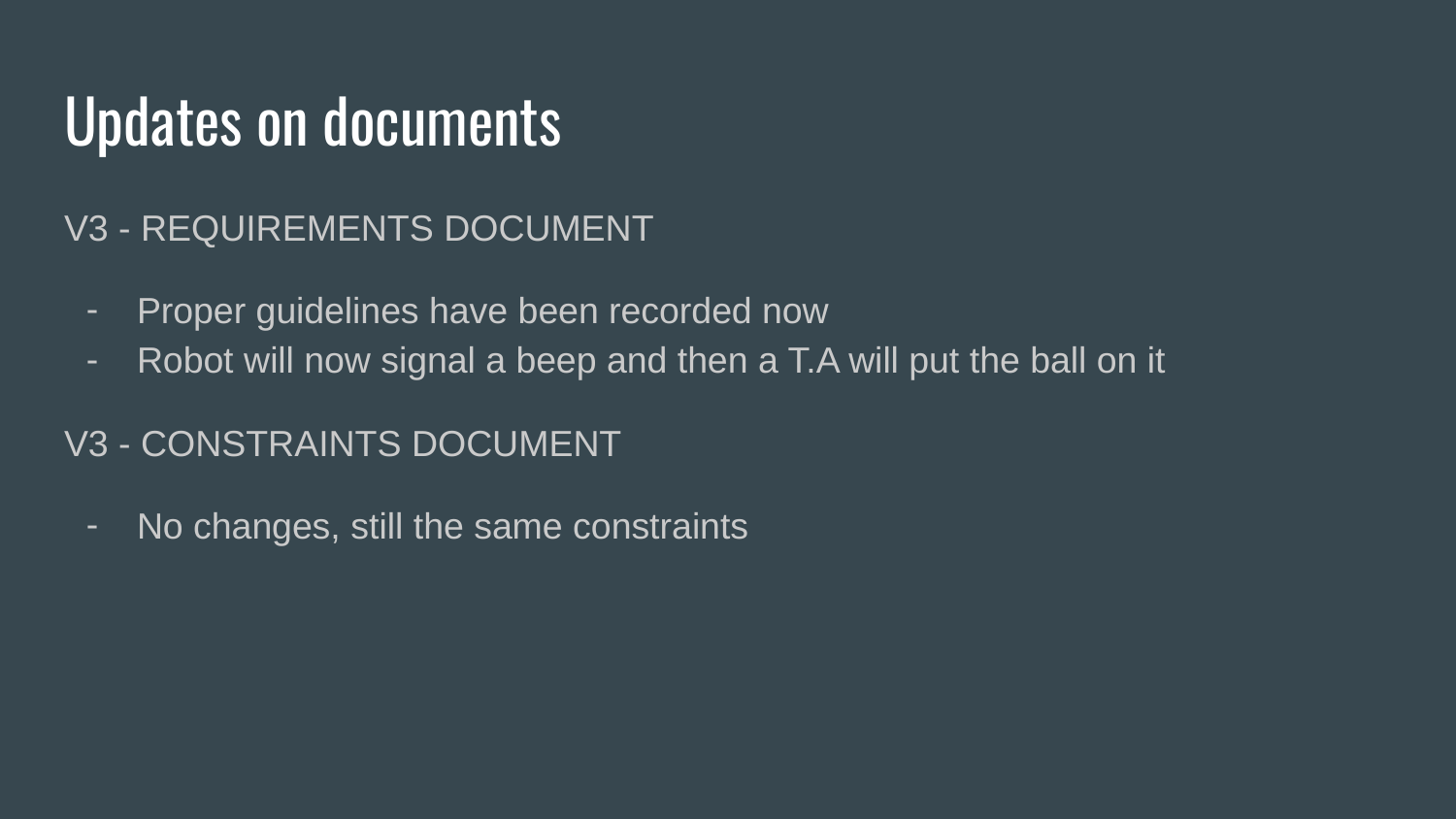

# Updates on documents
V3 - REQUIREMENTS DOCUMENT
Proper guidelines have been recorded now
Robot will now signal a beep and then a T.A will put the ball on it
V3 - CONSTRAINTS DOCUMENT
No changes, still the same constraints